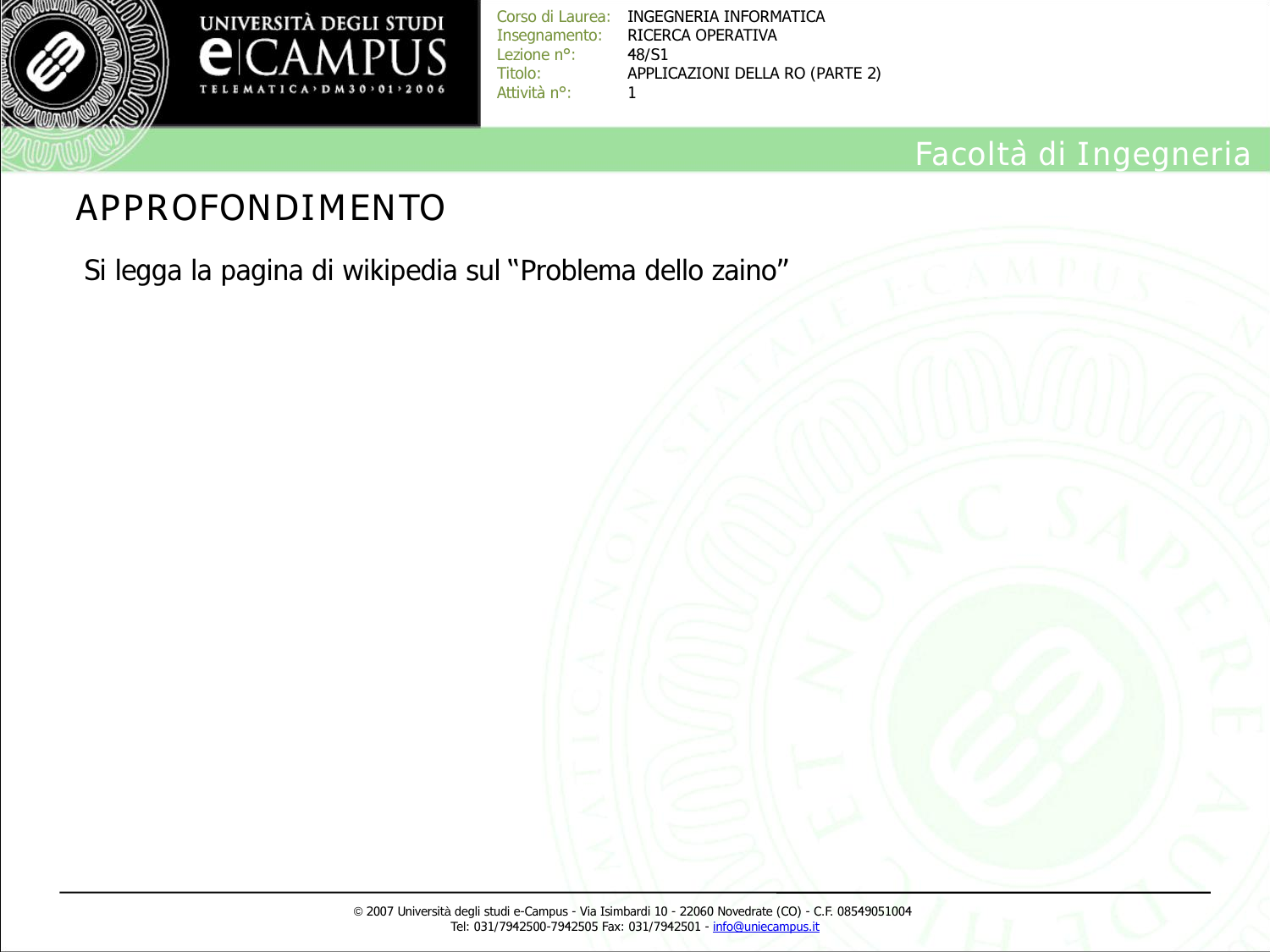

# APPROFONDIMENTO
Si legga la pagina di wikipedia sul “Problema dello zaino”